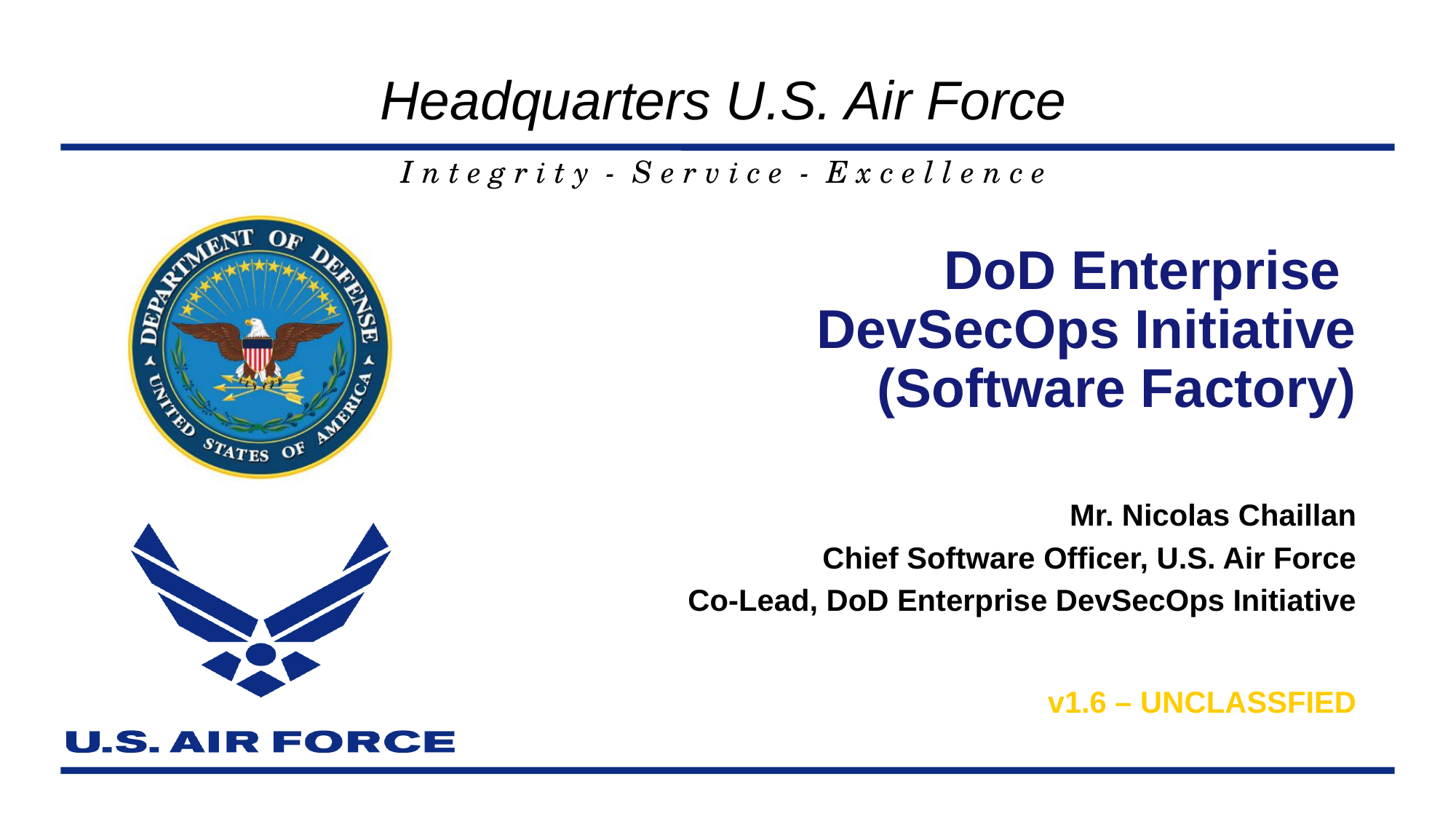

# DoD Enterprise DevSecOps Initiative (Software Factory)
Mr. Nicolas Chaillan
Chief Software Officer, U.S. Air Force
Co-Lead, DoD Enterprise DevSecOps Initiative

v1.6 – UNCLASSFIED